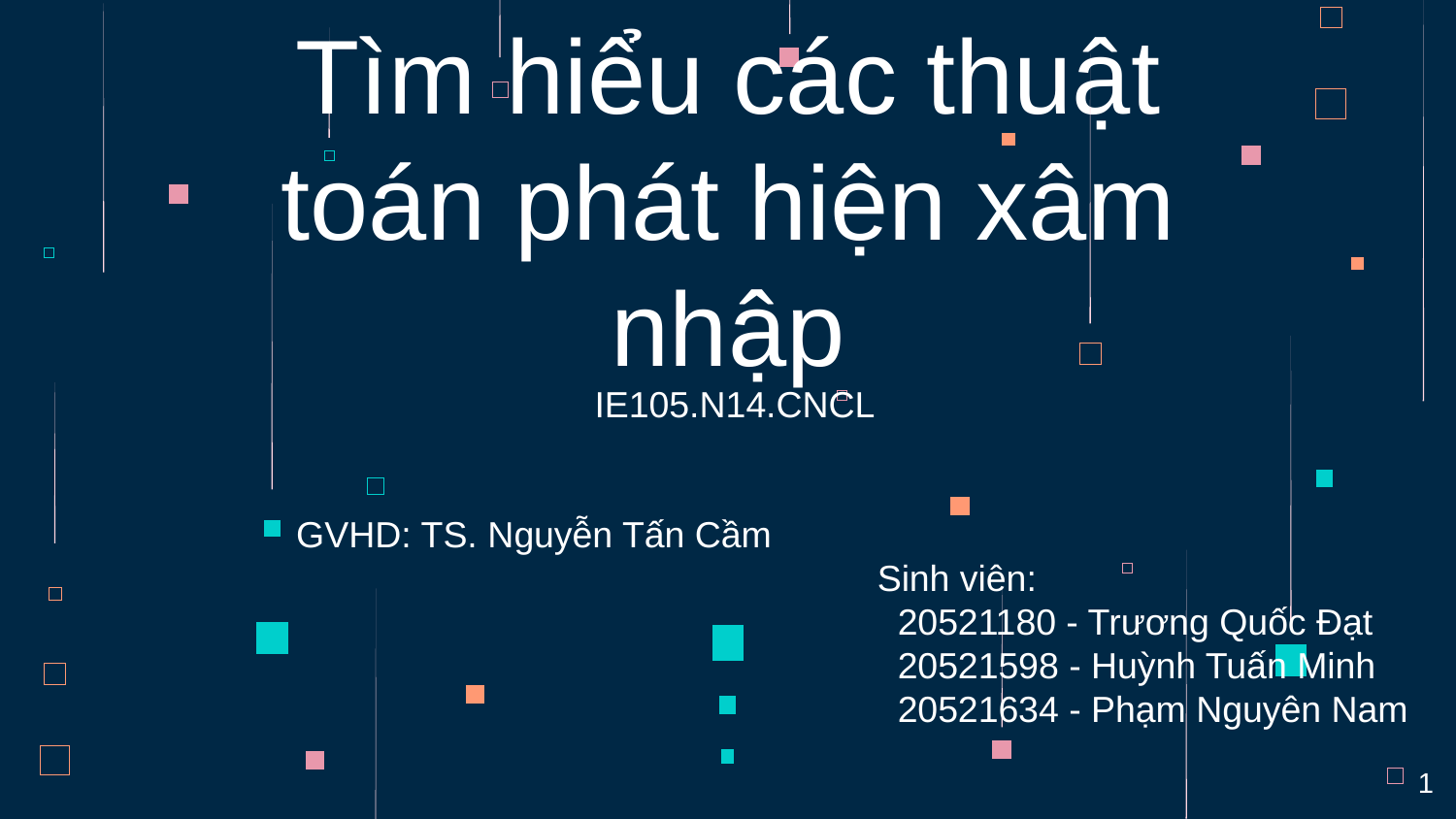

# Tìm hiểu các thuật toán phát hiện xâm nhập

IE105.N14.CNCL

GVHD: TS. Nguyễn Tấn Cầm
Sinh viên:
  20521180 - Trương Quốc Đạt
  20521598 - Huỳnh Tuấn Minh
  20521634 - Phạm Nguyên Nam

1